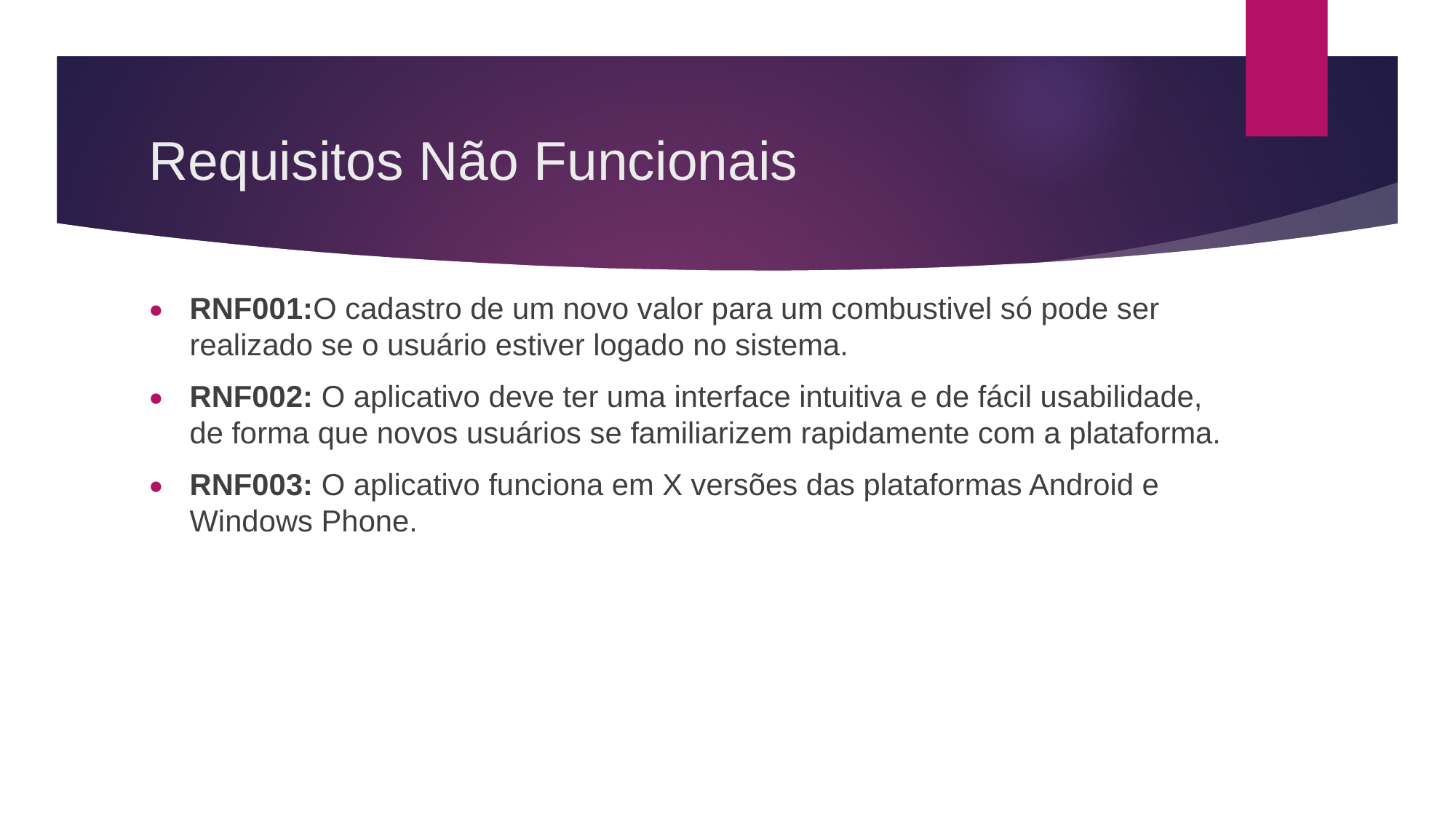

# Requisitos Não Funcionais
RNF001:O cadastro de um novo valor para um combustivel só pode ser realizado se o usuário estiver logado no sistema.
RNF002: O aplicativo deve ter uma interface intuitiva e de fácil usabilidade, de forma que novos usuários se familiarizem rapidamente com a plataforma.
RNF003: O aplicativo funciona em X versões das plataformas Android e Windows Phone.